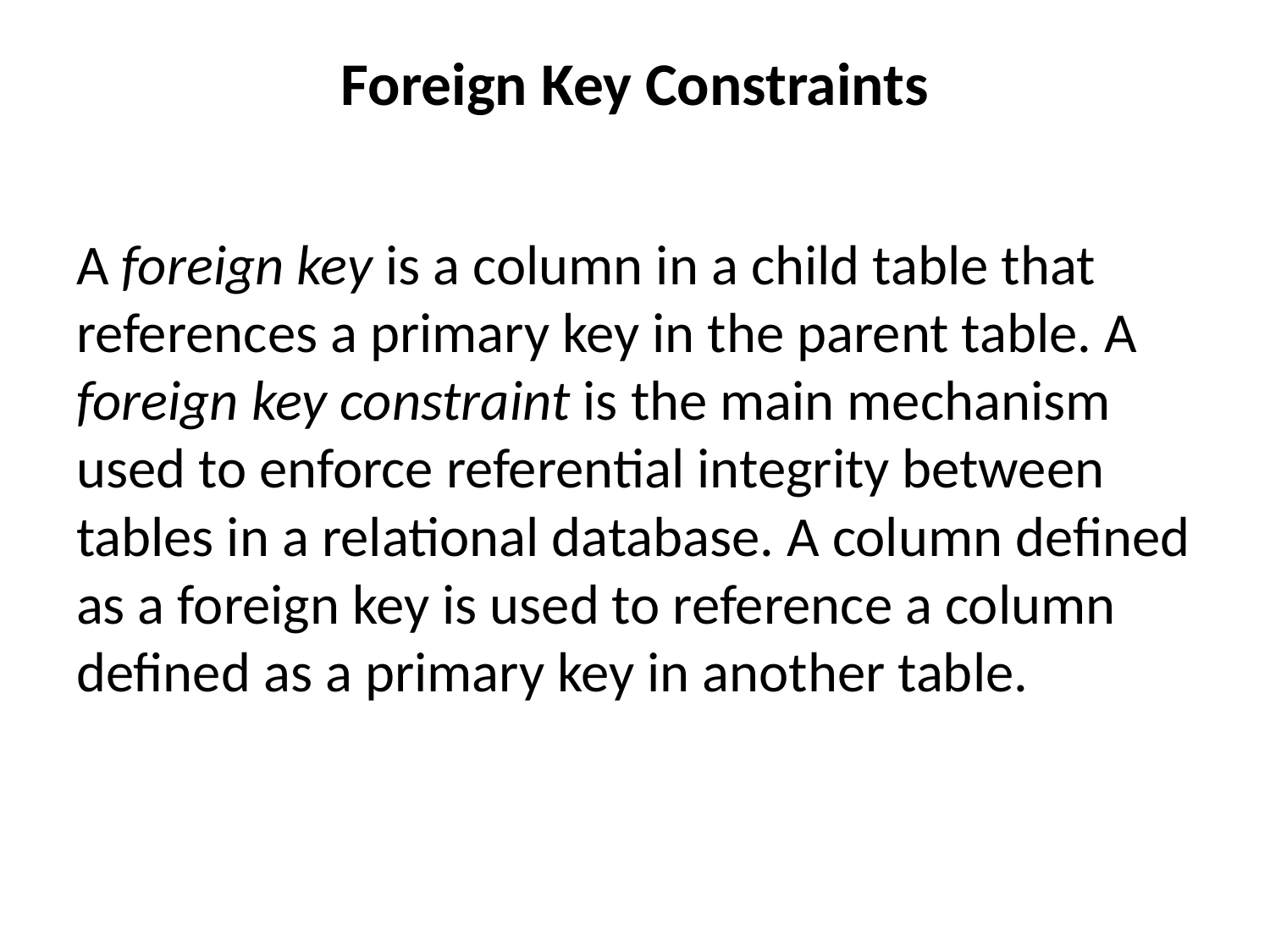

# Foreign Key Constraints
A foreign key is a column in a child table that references a primary key in the parent table. A foreign key constraint is the main mechanism used to enforce referential integrity between tables in a relational database. A column defined as a foreign key is used to reference a column defined as a primary key in another table.